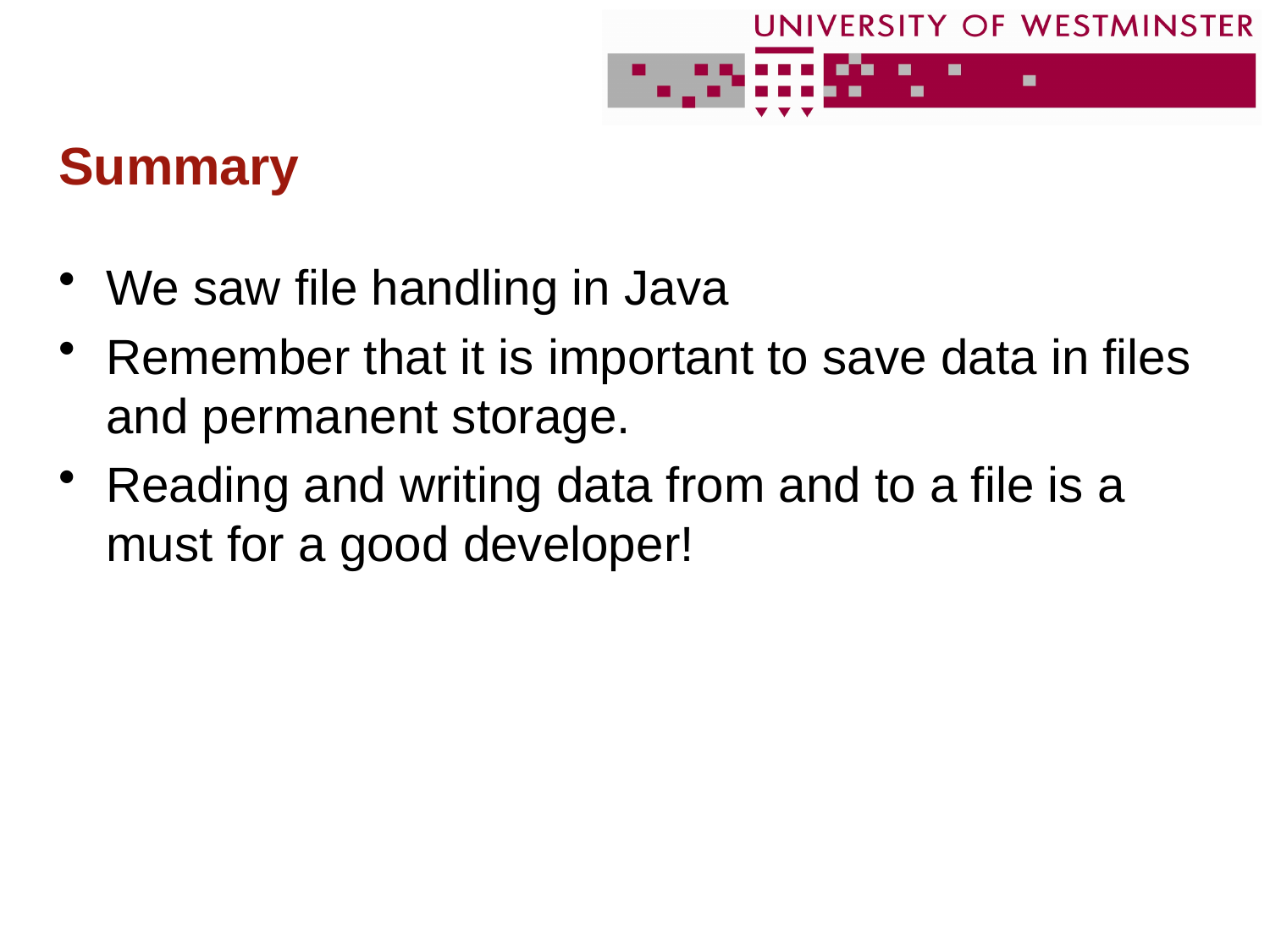

# Summary
We saw file handling in Java
Remember that it is important to save data in files and permanent storage.
Reading and writing data from and to a file is a must for a good developer!